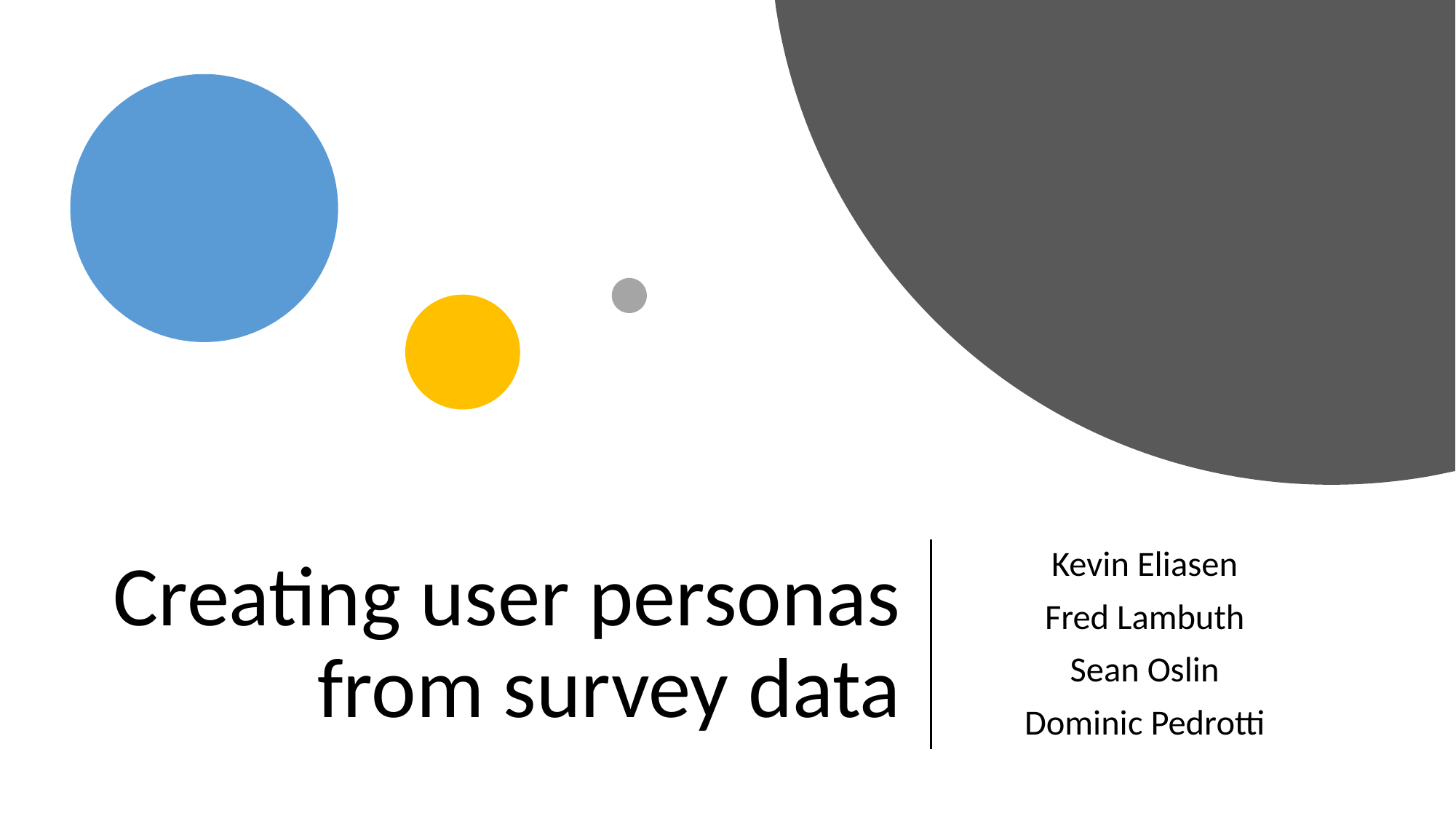

# Creating user personas from survey data
Kevin Eliasen
Fred Lambuth
Sean Oslin
Dominic Pedrotti